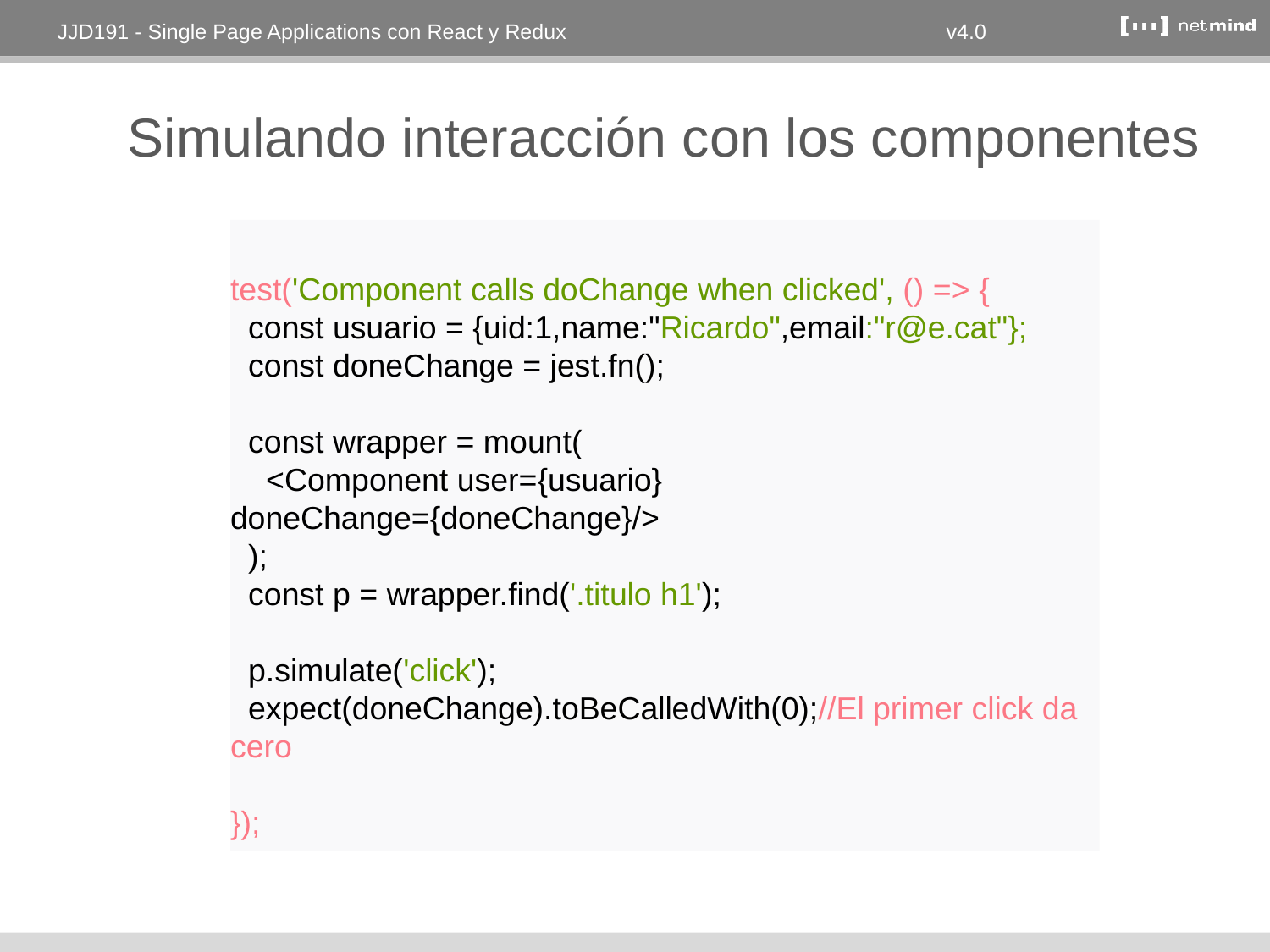

# Simulando interacción con los componentes

test('Component calls doChange when clicked', () => {
  const usuario = {uid:1,name:"Ricardo",email:"r@e.cat"};
  const doneChange = jest.fn();

  const wrapper = mount(
    <Component user={usuario} doneChange={doneChange}/>
  );
  const p = wrapper.find('.titulo h1');

  p.simulate('click');
  expect(doneChange).toBeCalledWith(0);//El primer click da cero

});